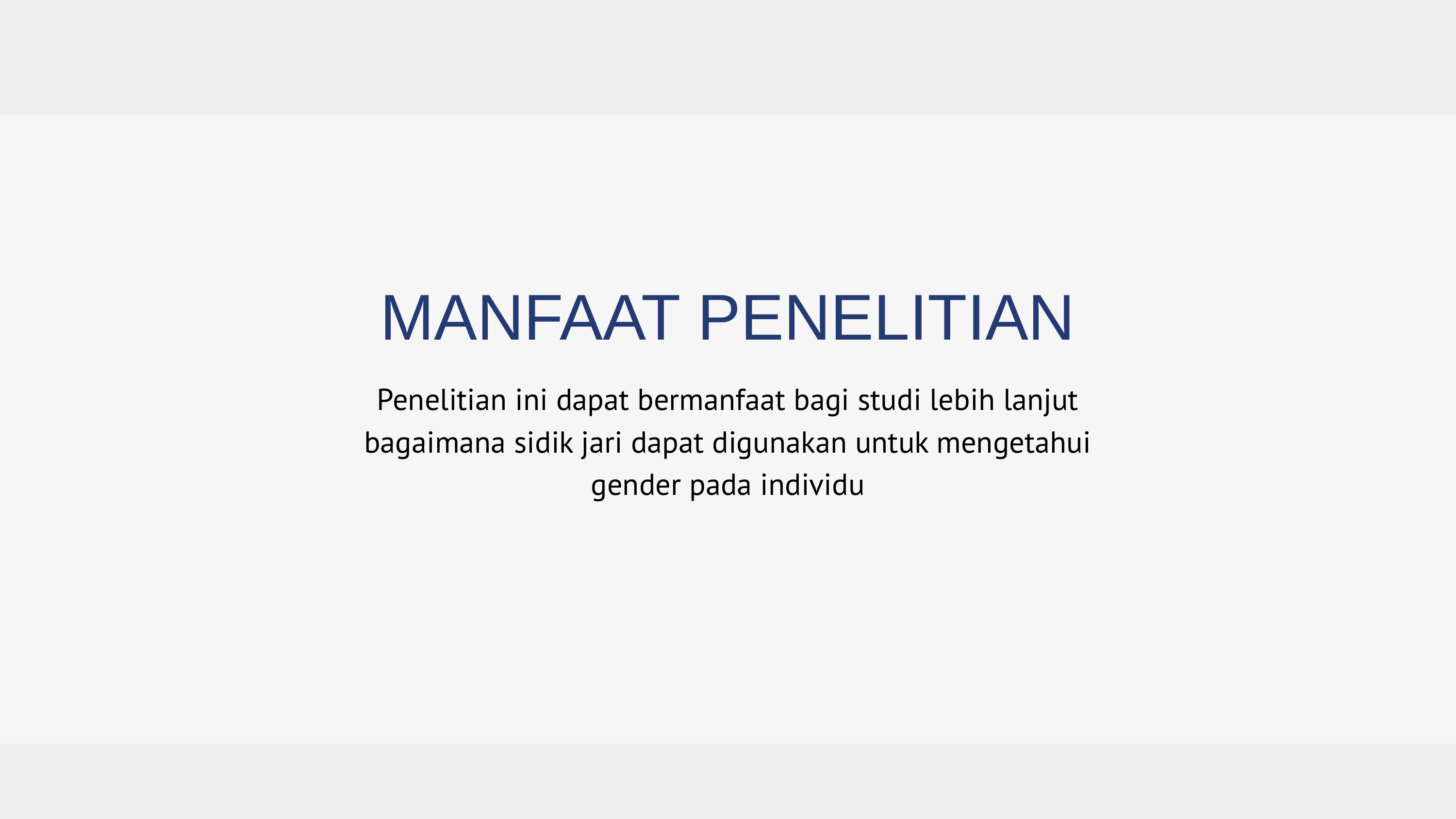

MANFAAT PENELITIAN
Penelitian ini dapat bermanfaat bagi studi lebih lanjut bagaimana sidik jari dapat digunakan untuk mengetahui gender pada individu